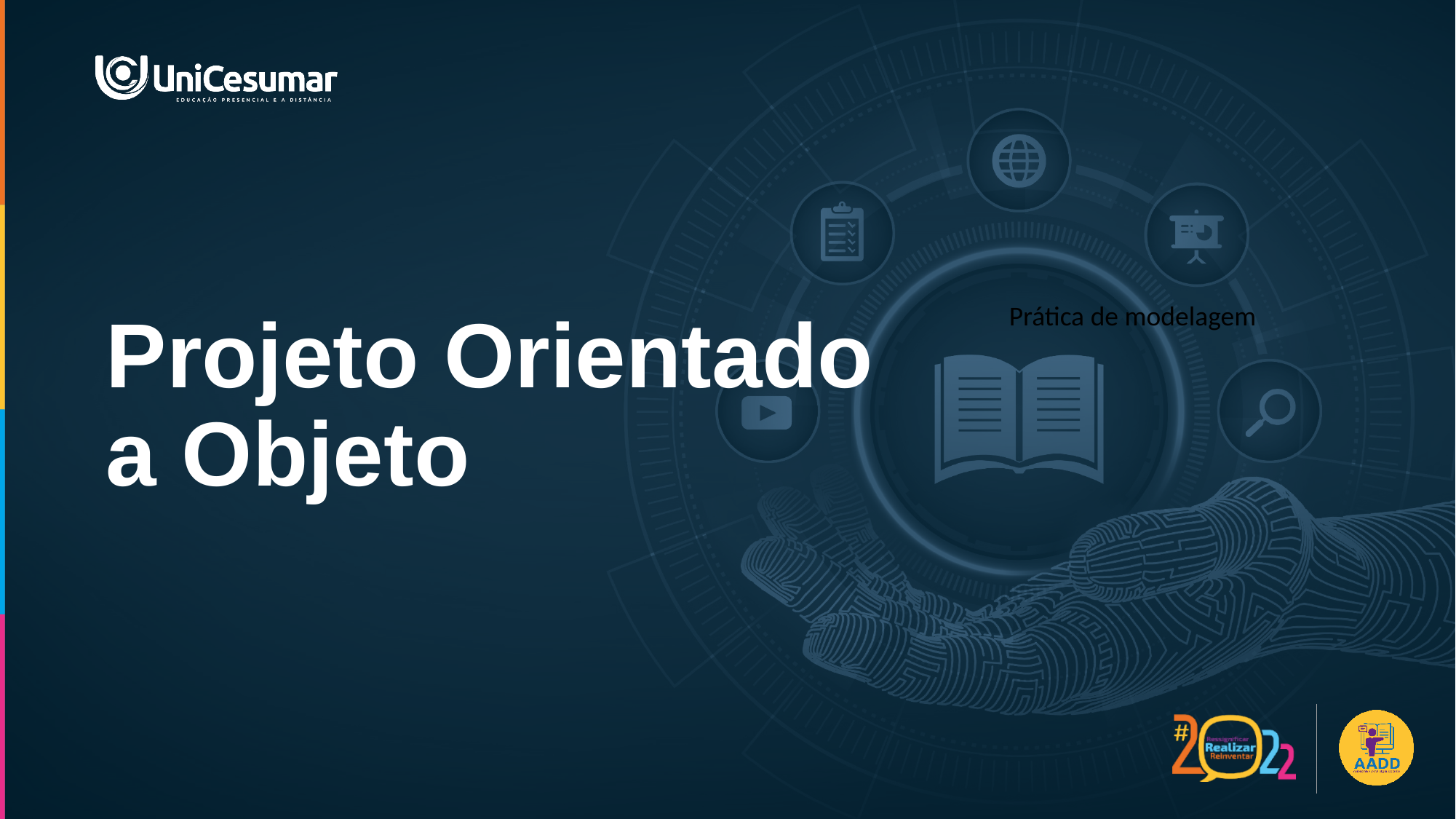

Prática de modelagem
# Projeto Orientado a Objeto